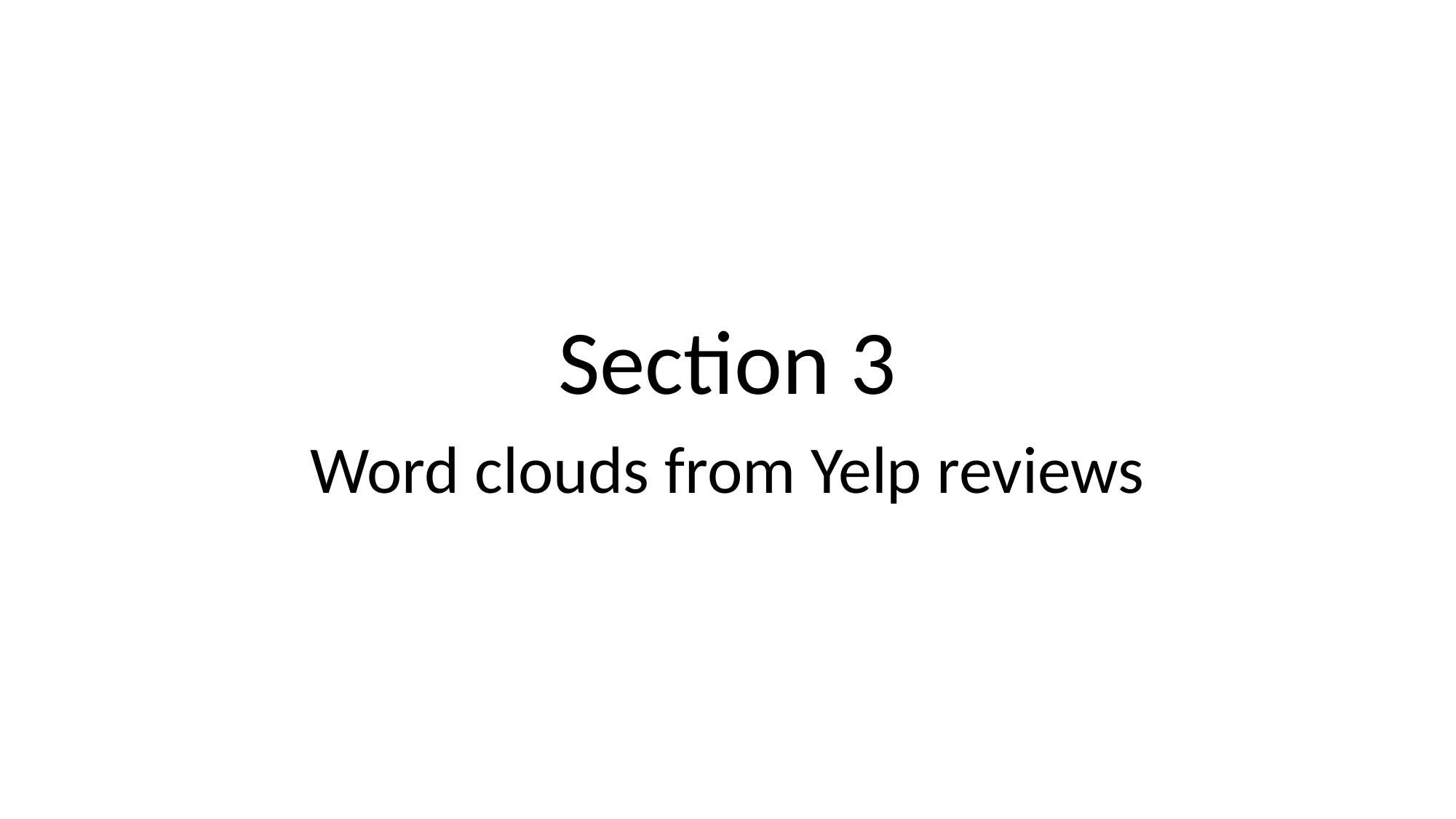

# Section 3
Word clouds from Yelp reviews